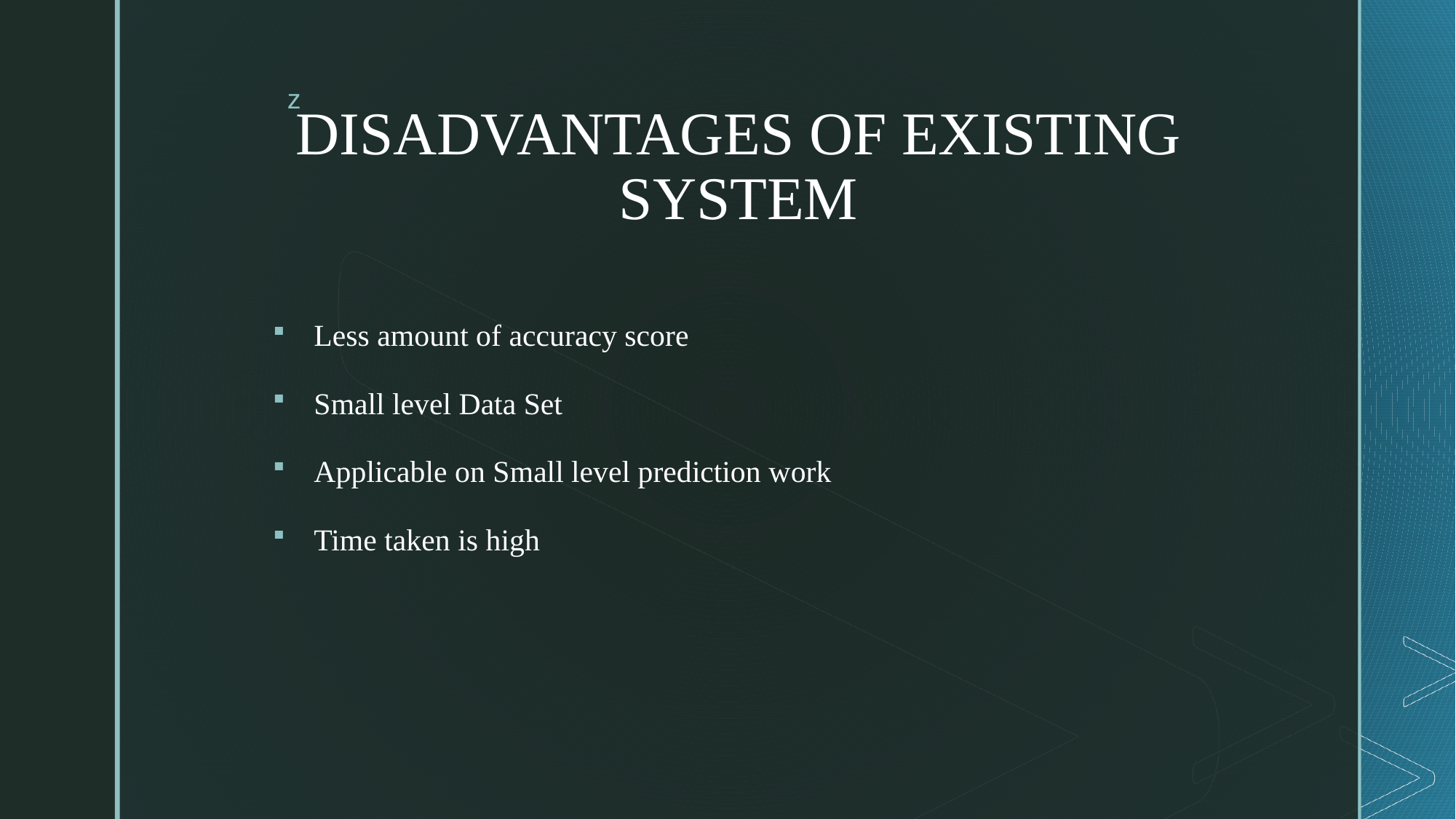

# DISADVANTAGES OF EXISTING SYSTEM
Less amount of accuracy score
Small level Data Set
Applicable on Small level prediction work
Time taken is high